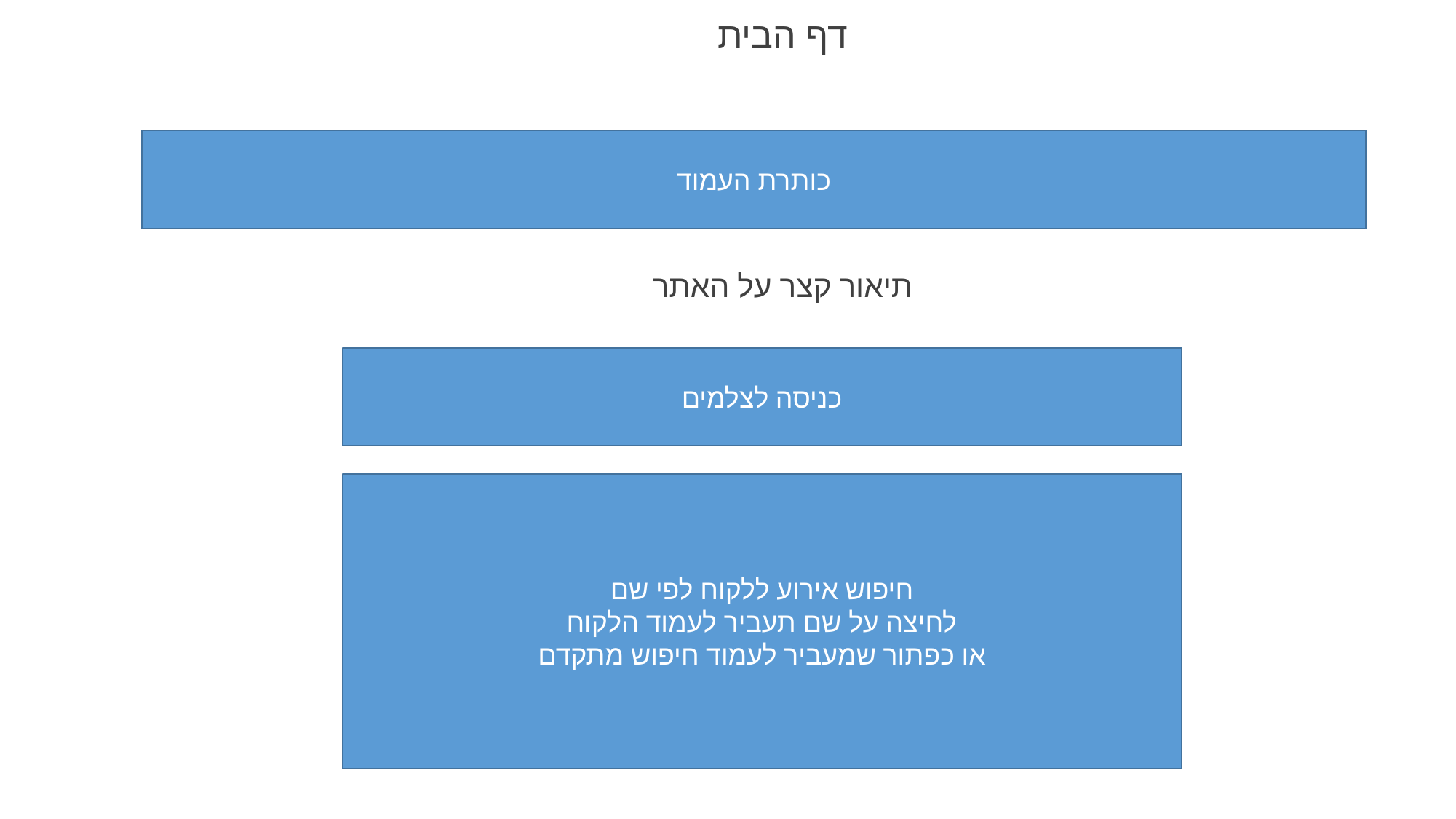

דף הבית
כותרת העמוד
תיאור קצר על האתר

כניסה לצלמים
חיפוש אירוע ללקוח לפי שם
לחיצה על שם תעביר לעמוד הלקוח
או כפתור שמעביר לעמוד חיפוש מתקדם